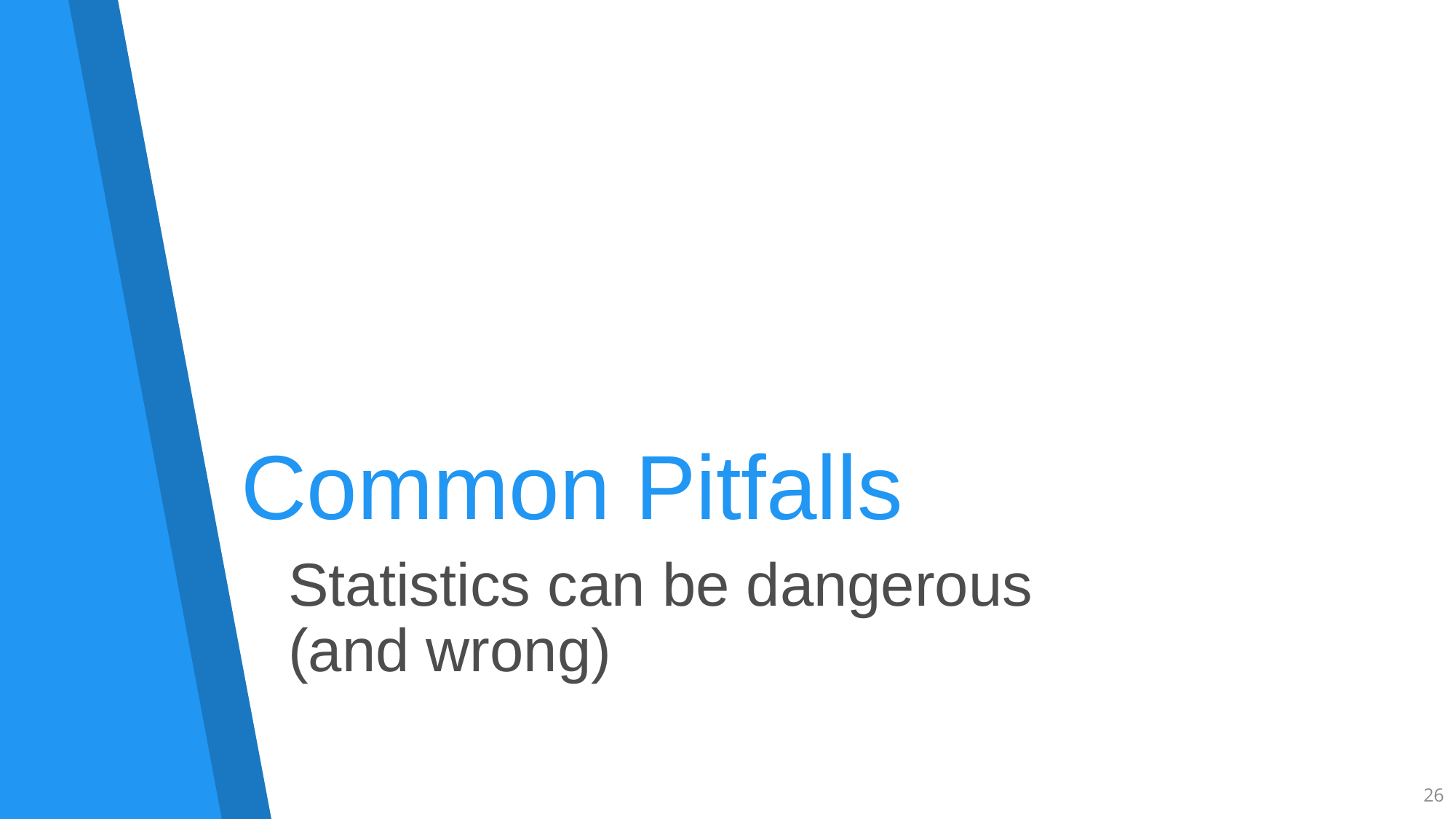

# Common Pitfalls
Statistics can be dangerous
(and wrong)
26